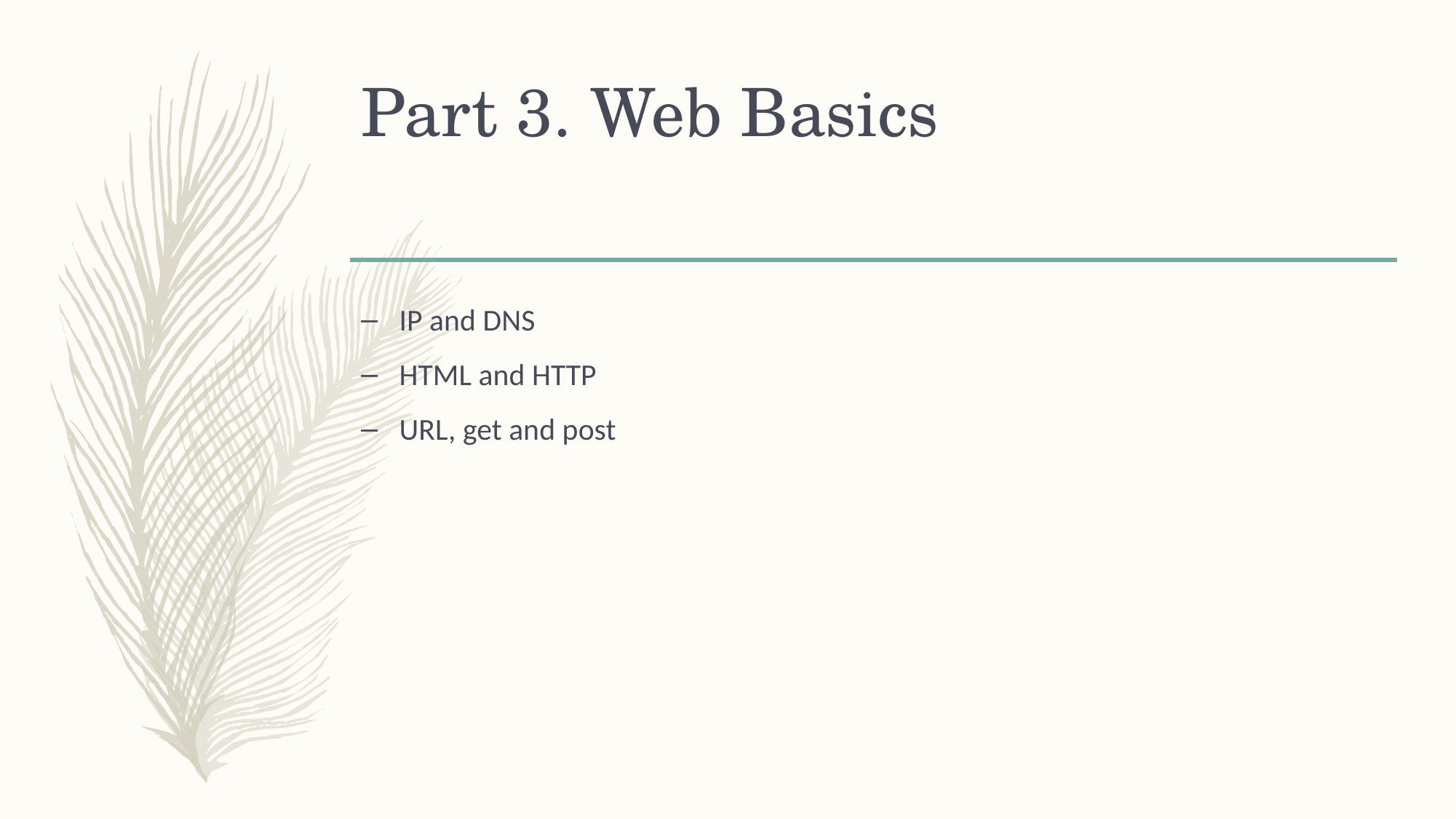

# Part 3. Web Basics
IP and DNS
HTML and HTTP
URL, get and post